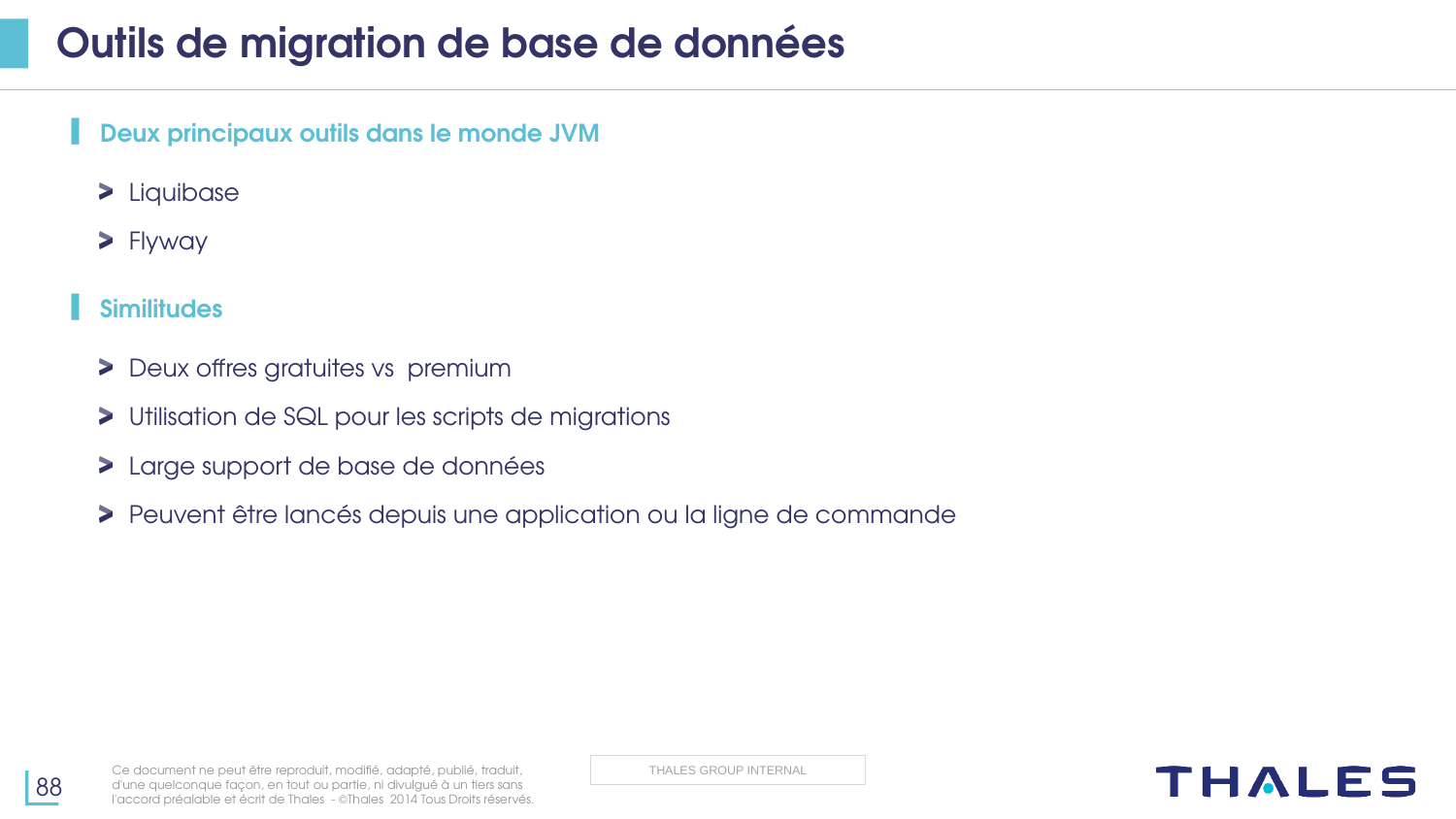

# Outils de migration de base de données
Deux principaux outils dans le monde JVM
Liquibase
Flyway
Similitudes
Deux offres gratuites vs  premium
Utilisation de SQL pour les scripts de migrations
Large support de base de données
Peuvent être lancés depuis une application ou la ligne de commande